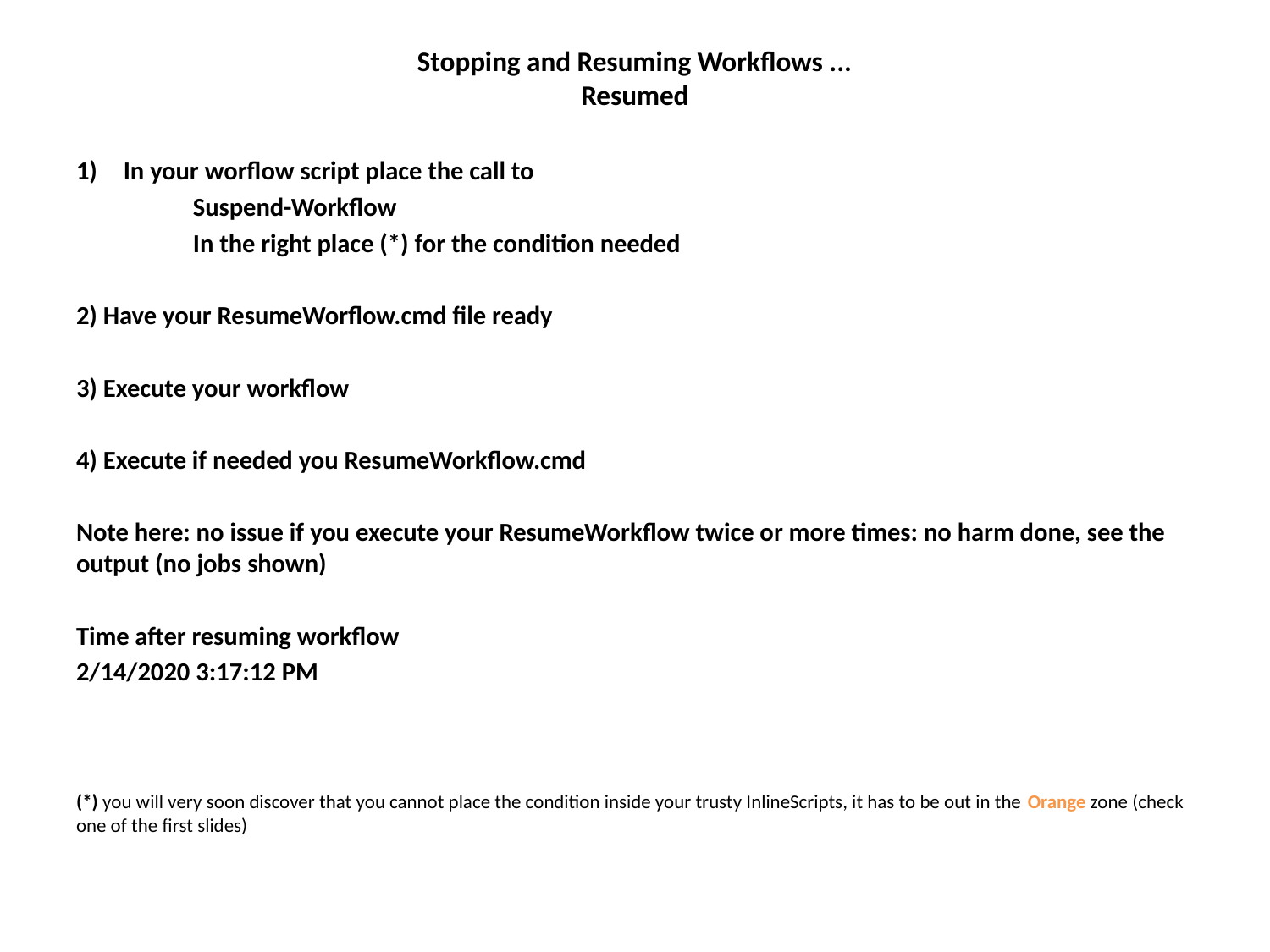

# Stopping and Resuming Workflows ... Resumed
In your worflow script place the call to
	Suspend-Workflow
	In the right place (*) for the condition needed

2) Have your ResumeWorflow.cmd file ready

3) Execute your workflow

4) Execute if needed you ResumeWorkflow.cmd

Note here: no issue if you execute your ResumeWorkflow twice or more times: no harm done, see the output (no jobs shown)

Time after resuming workflow
2/14/2020 3:17:12 PM

(*) you will very soon discover that you cannot place the condition inside your trusty InlineScripts, it has to be out in the Orange zone (check one of the first slides)